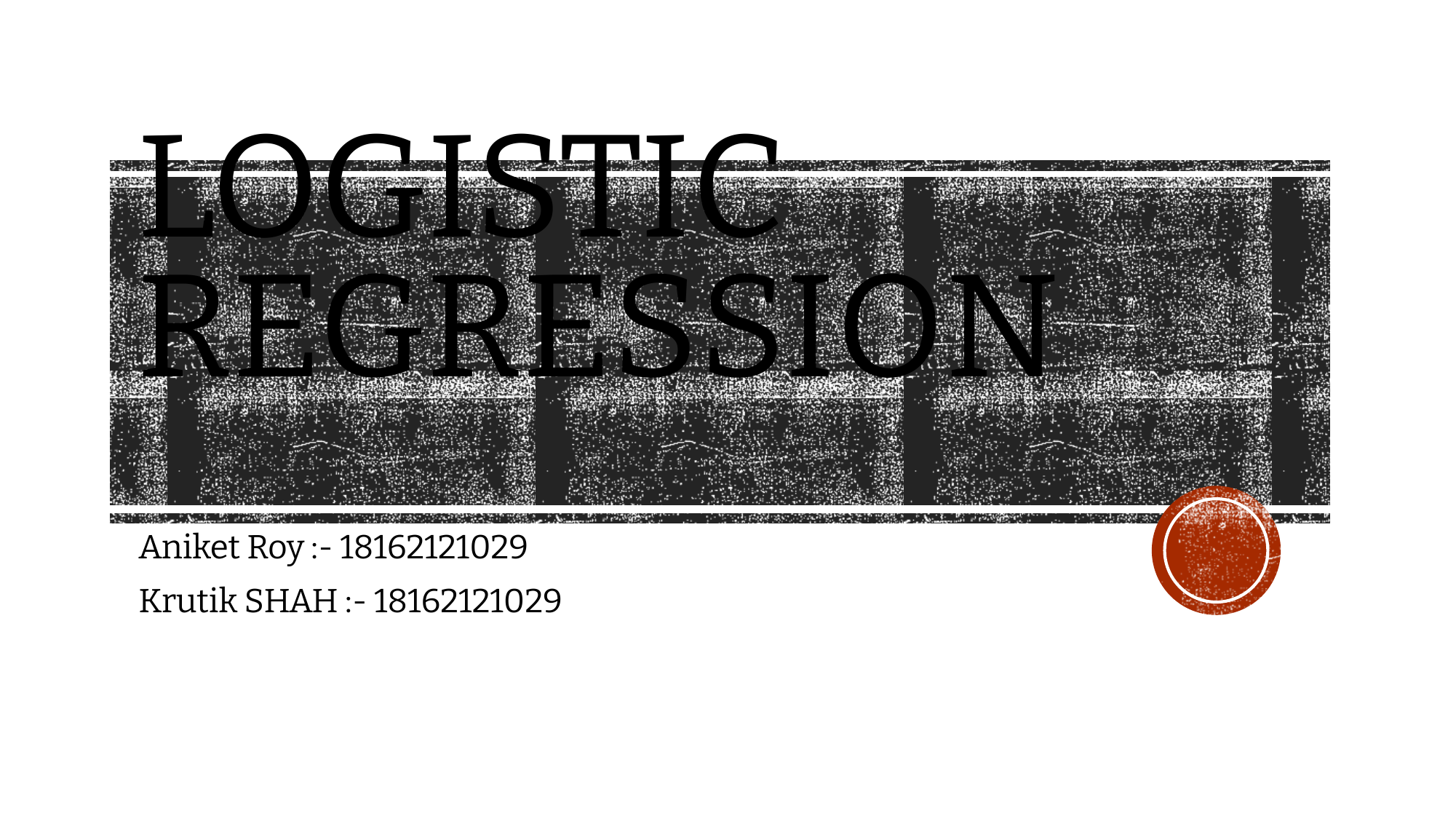

# Logistic Regression
Aniket Roy :- 18162121029
Krutik SHAH :- 18162121029